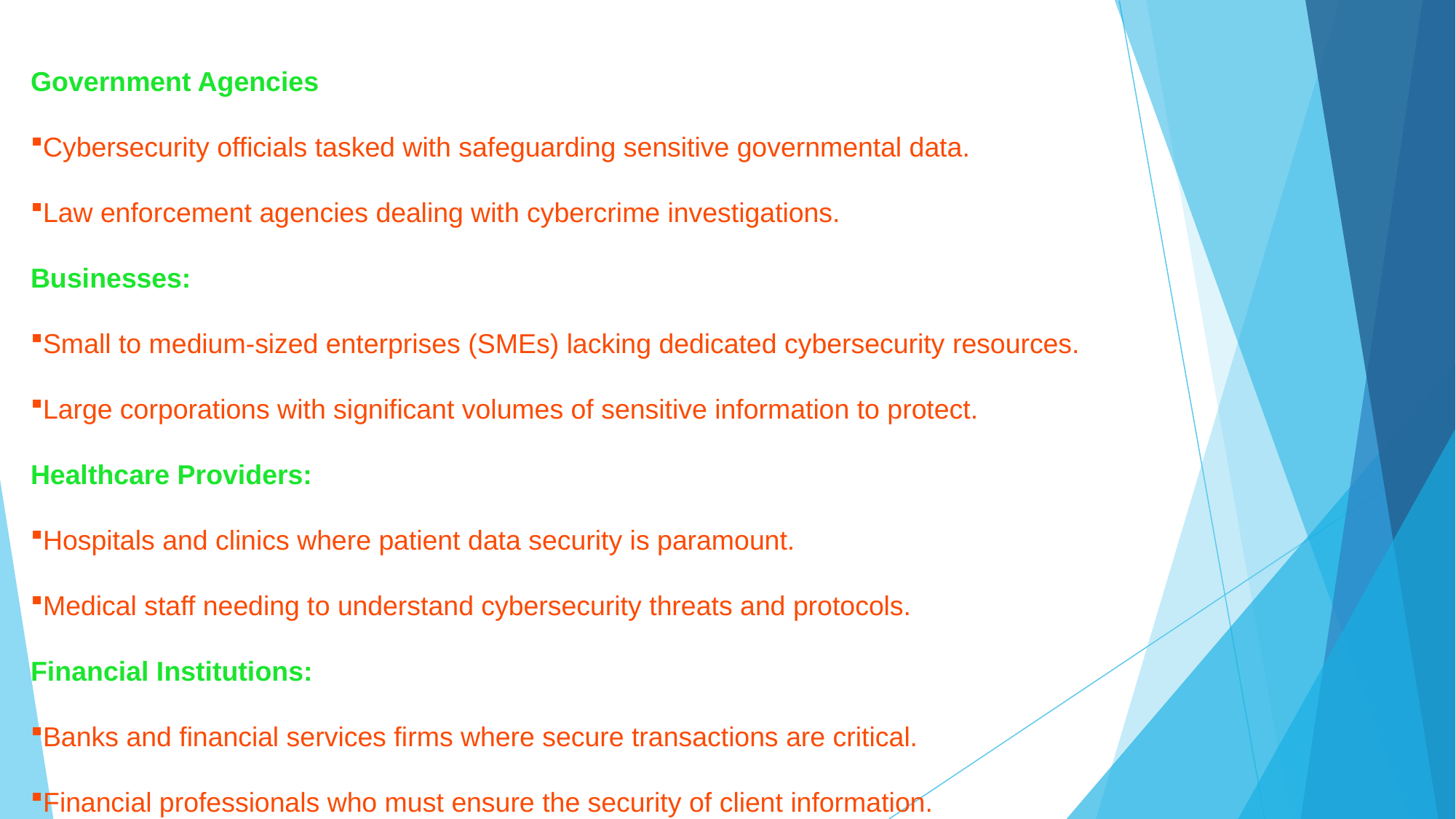

Government Agencies
Cybersecurity officials tasked with safeguarding sensitive governmental data.
Law enforcement agencies dealing with cybercrime investigations.
Businesses:
Small to medium-sized enterprises (SMEs) lacking dedicated cybersecurity resources.
Large corporations with significant volumes of sensitive information to protect.
Healthcare Providers:
Hospitals and clinics where patient data security is paramount.
Medical staff needing to understand cybersecurity threats and protocols.
Financial Institutions:
Banks and financial services firms where secure transactions are critical.
Financial professionals who must ensure the security of client information.